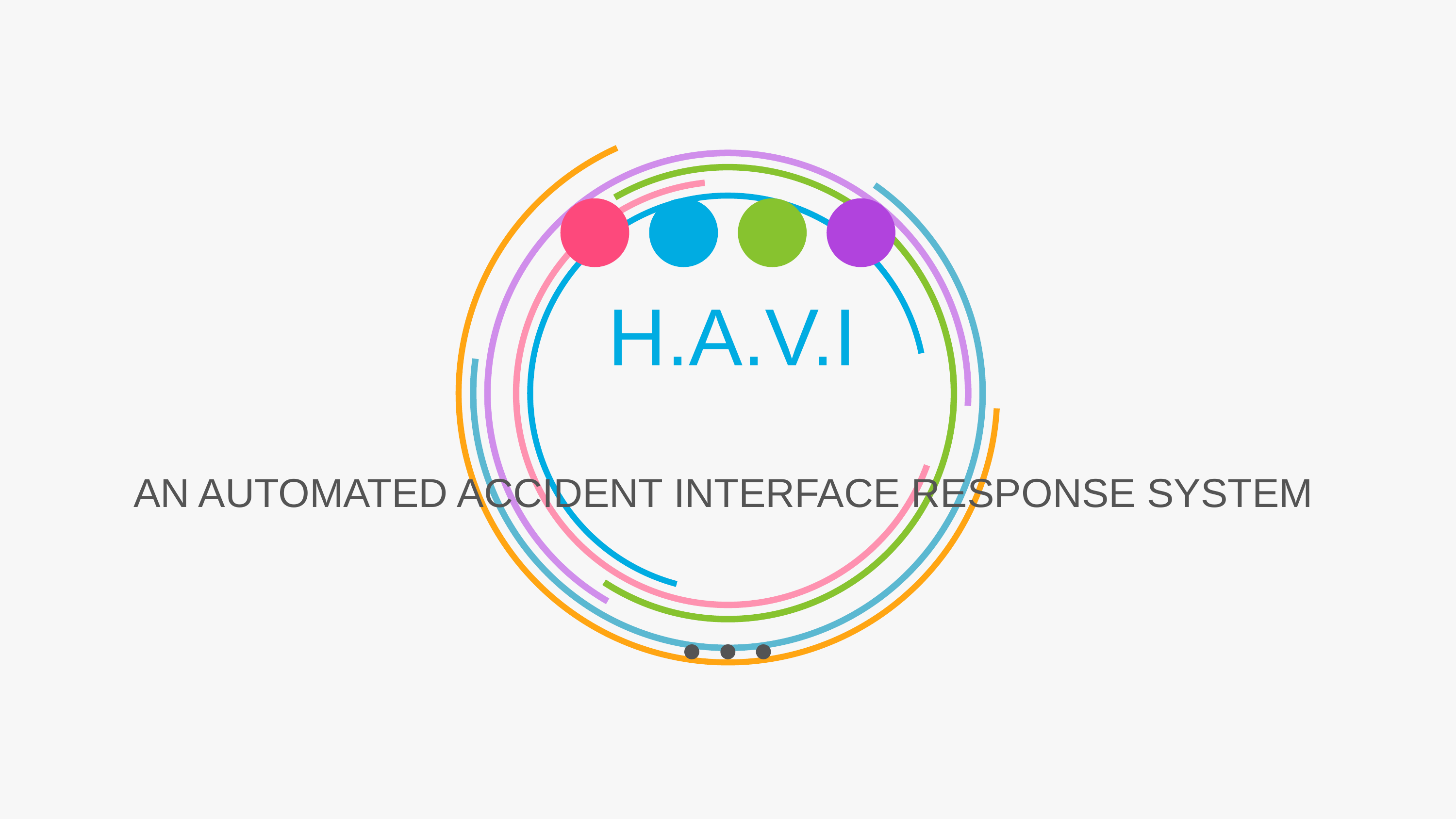

# H.A.V.I
AN AUTOMATED ACCIDENT INTERFACE RESPONSE SYSTEM